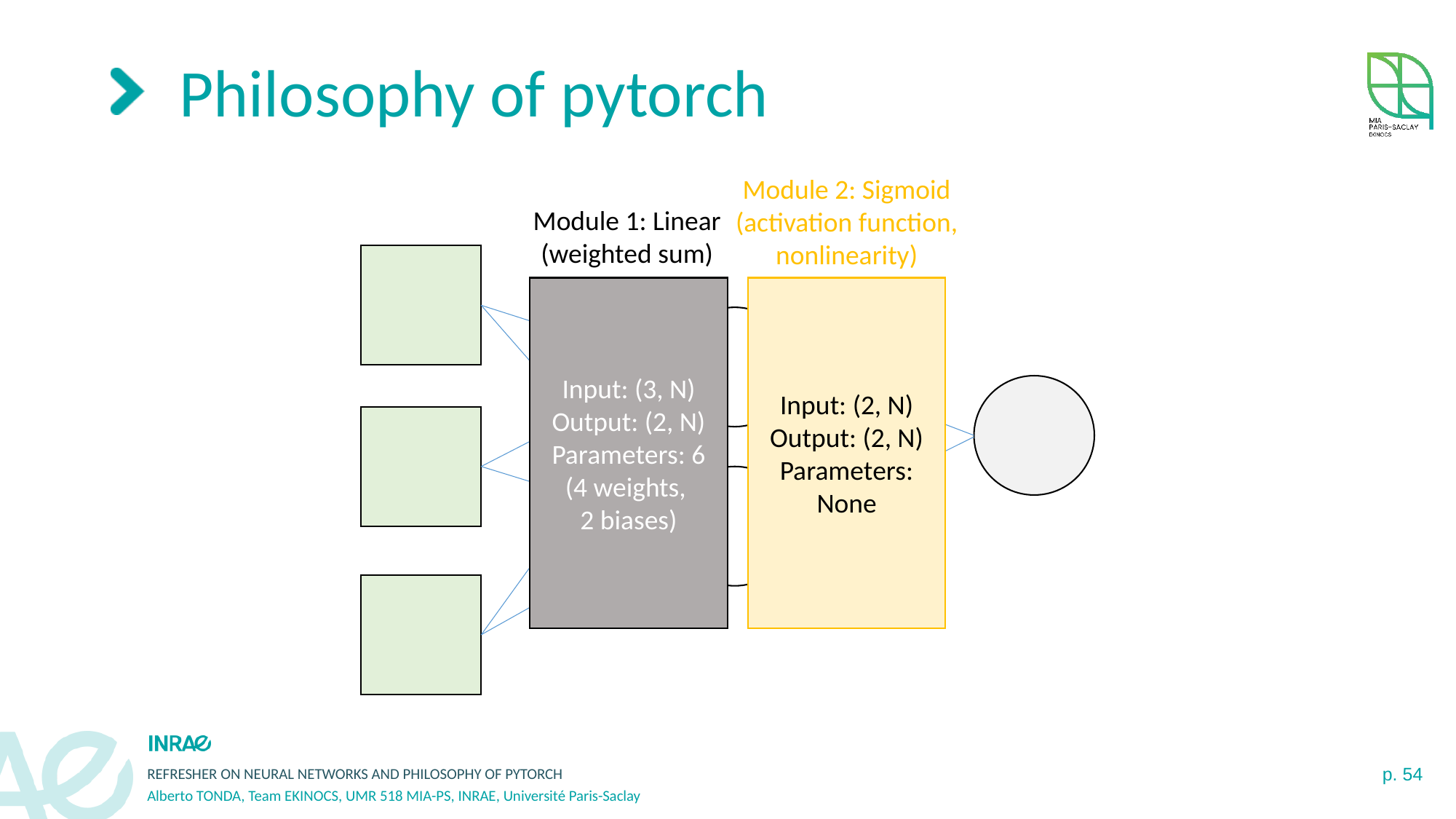

# Philosophy of pytorch
Module 2: Sigmoid (activation function, nonlinearity)
Module 1: Linear (weighted sum)

Input: (3, N)
Output: (2, N)
Parameters: 6 (4 weights,
2 biases)
Input: (2, N)
Output: (2, N)
Parameters: None